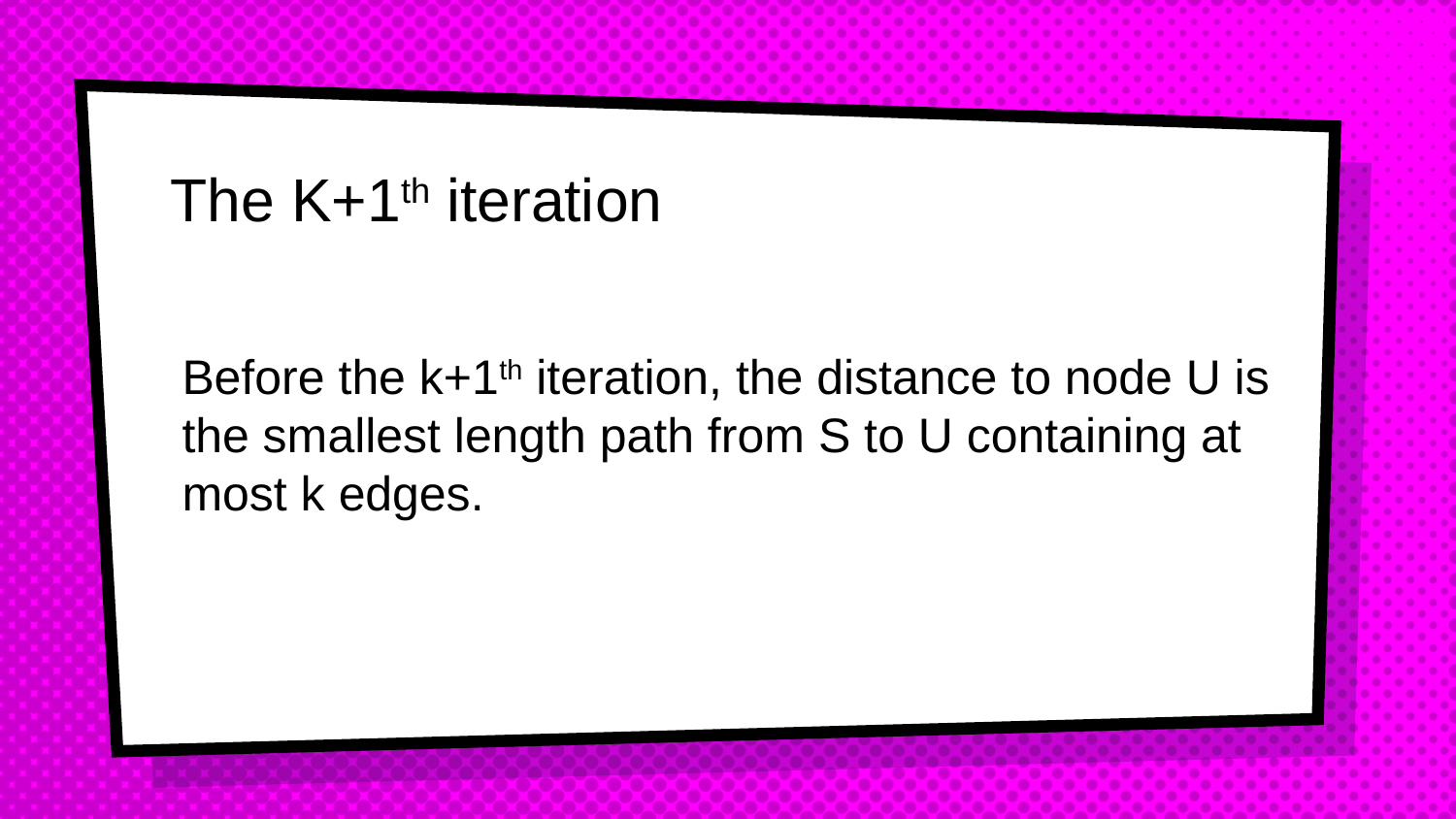

# The K+1th iteration
Before the k+1th iteration, the distance to node U is the smallest length path from S to U containing at most k edges.